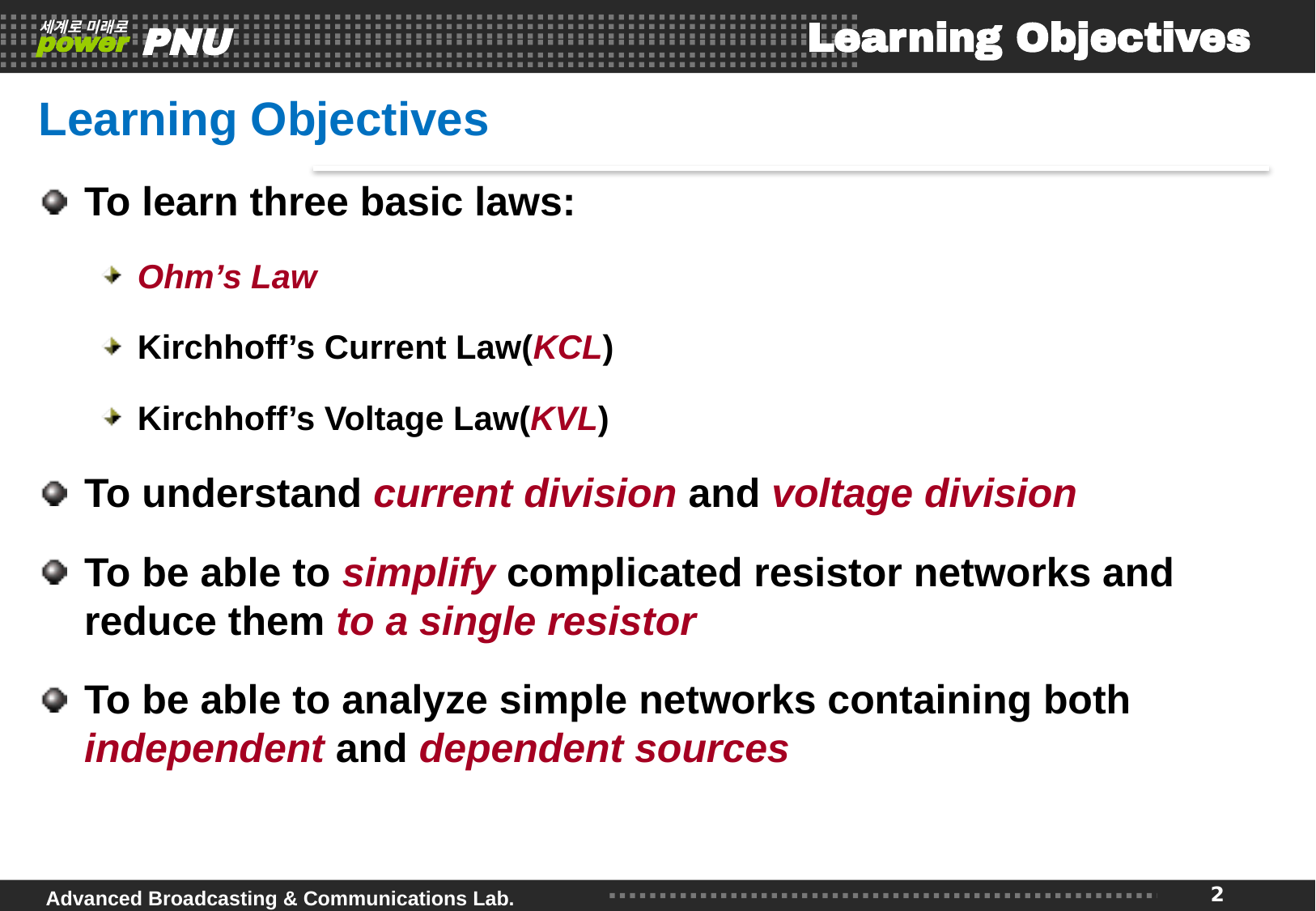

# Learning Objectives
Learning Objectives
To learn three basic laws:
Ohm’s Law
Kirchhoff’s Current Law(KCL)
Kirchhoff’s Voltage Law(KVL)
To understand current division and voltage division
To be able to simplify complicated resistor networks and reduce them to a single resistor
To be able to analyze simple networks containing both independent and dependent sources